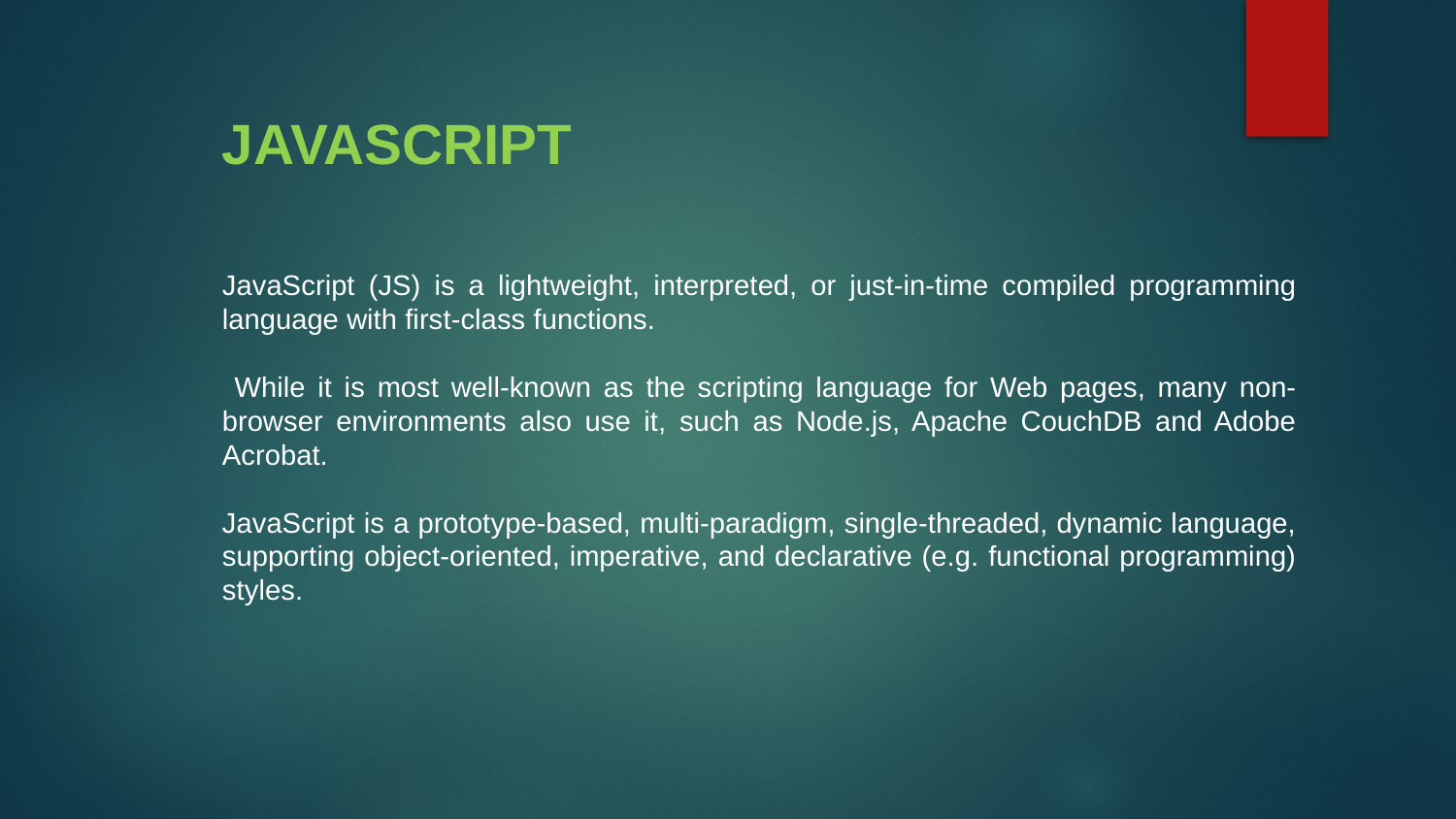

# JAVASCRIPT
JavaScript (JS) is a lightweight, interpreted, or just-in-time compiled programming language with first-class functions.

 While it is most well-known as the scripting language for Web pages, many non-browser environments also use it, such as Node.js, Apache CouchDB and Adobe Acrobat.

JavaScript is a prototype-based, multi-paradigm, single-threaded, dynamic language, supporting object-oriented, imperative, and declarative (e.g. functional programming) styles.